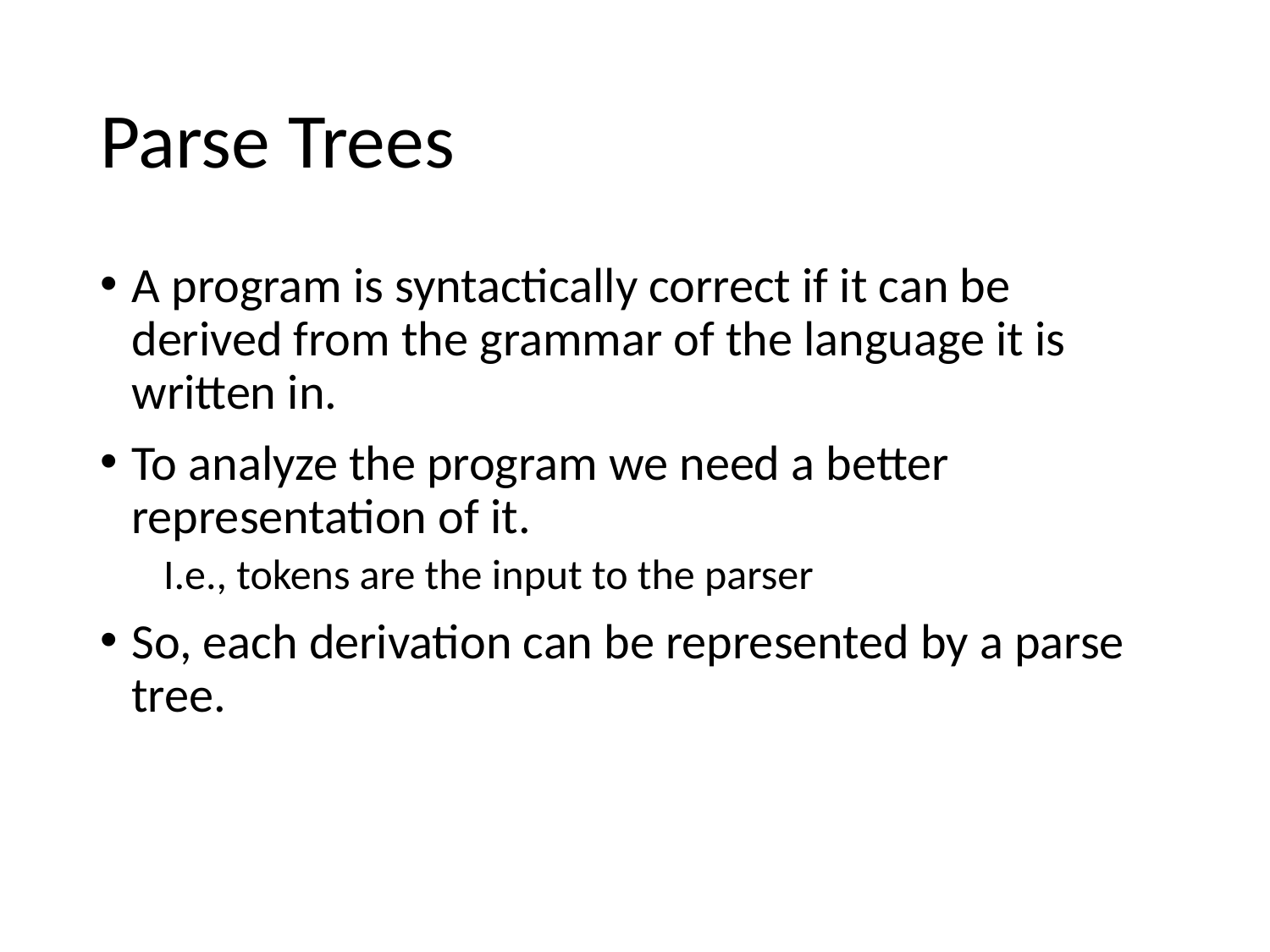

# Parse Trees
A program is syntactically correct if it can be derived from the grammar of the language it is written in.
To analyze the program we need a better representation of it.
I.e., tokens are the input to the parser
So, each derivation can be represented by a parse tree.